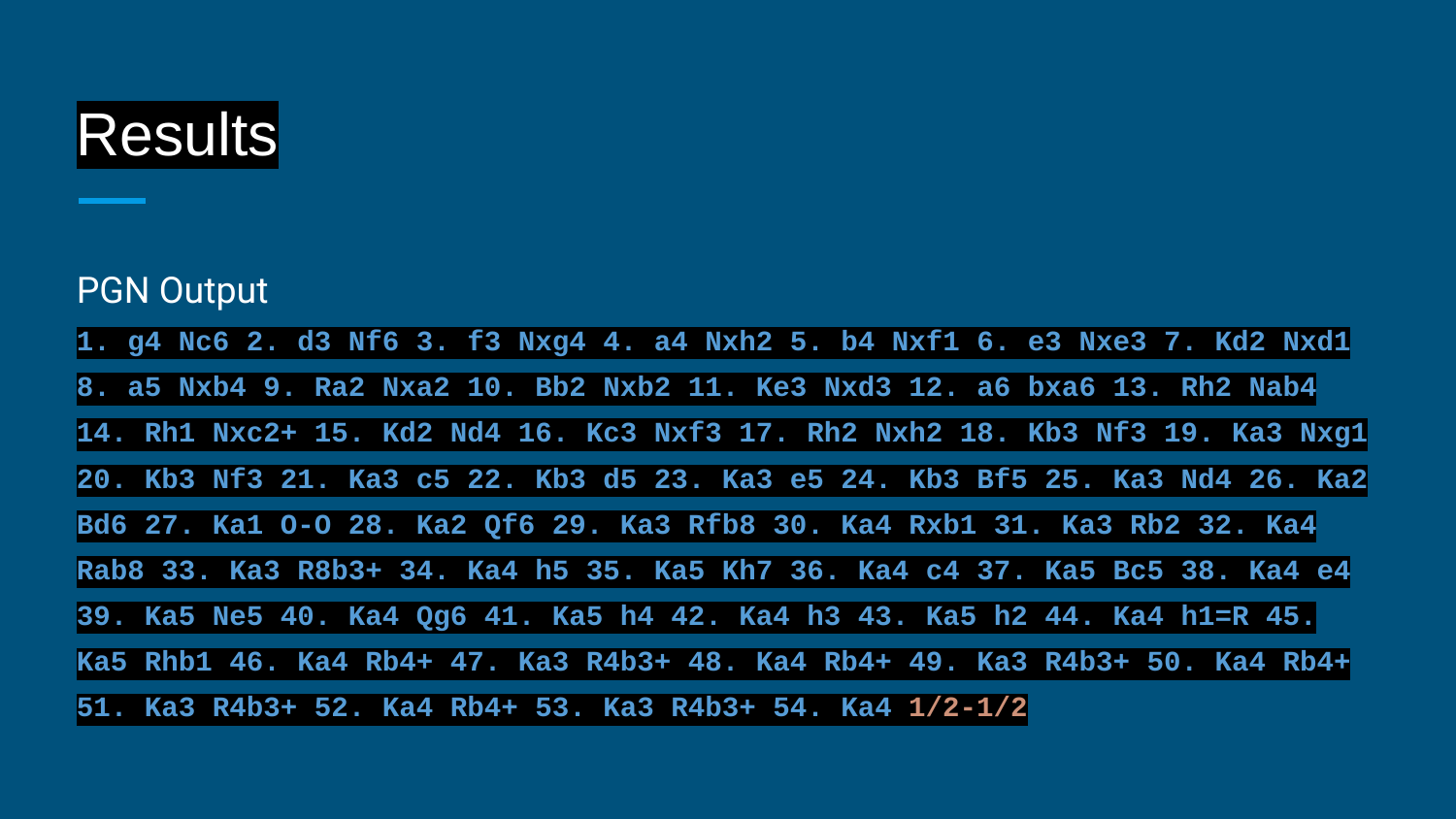

# Results
PGN Output
1. g4 Nc6 2. d3 Nf6 3. f3 Nxg4 4. a4 Nxh2 5. b4 Nxf1 6. e3 Nxe3 7. Kd2 Nxd1 8. a5 Nxb4 9. Ra2 Nxa2 10. Bb2 Nxb2 11. Ke3 Nxd3 12. a6 bxa6 13. Rh2 Nab4 14. Rh1 Nxc2+ 15. Kd2 Nd4 16. Kc3 Nxf3 17. Rh2 Nxh2 18. Kb3 Nf3 19. Ka3 Nxg1 20. Kb3 Nf3 21. Ka3 c5 22. Kb3 d5 23. Ka3 e5 24. Kb3 Bf5 25. Ka3 Nd4 26. Ka2 Bd6 27. Ka1 O-O 28. Ka2 Qf6 29. Ka3 Rfb8 30. Ka4 Rxb1 31. Ka3 Rb2 32. Ka4 Rab8 33. Ka3 R8b3+ 34. Ka4 h5 35. Ka5 Kh7 36. Ka4 c4 37. Ka5 Bc5 38. Ka4 e4 39. Ka5 Ne5 40. Ka4 Qg6 41. Ka5 h4 42. Ka4 h3 43. Ka5 h2 44. Ka4 h1=R 45. Ka5 Rhb1 46. Ka4 Rb4+ 47. Ka3 R4b3+ 48. Ka4 Rb4+ 49. Ka3 R4b3+ 50. Ka4 Rb4+ 51. Ka3 R4b3+ 52. Ka4 Rb4+ 53. Ka3 R4b3+ 54. Ka4 1/2-1/2